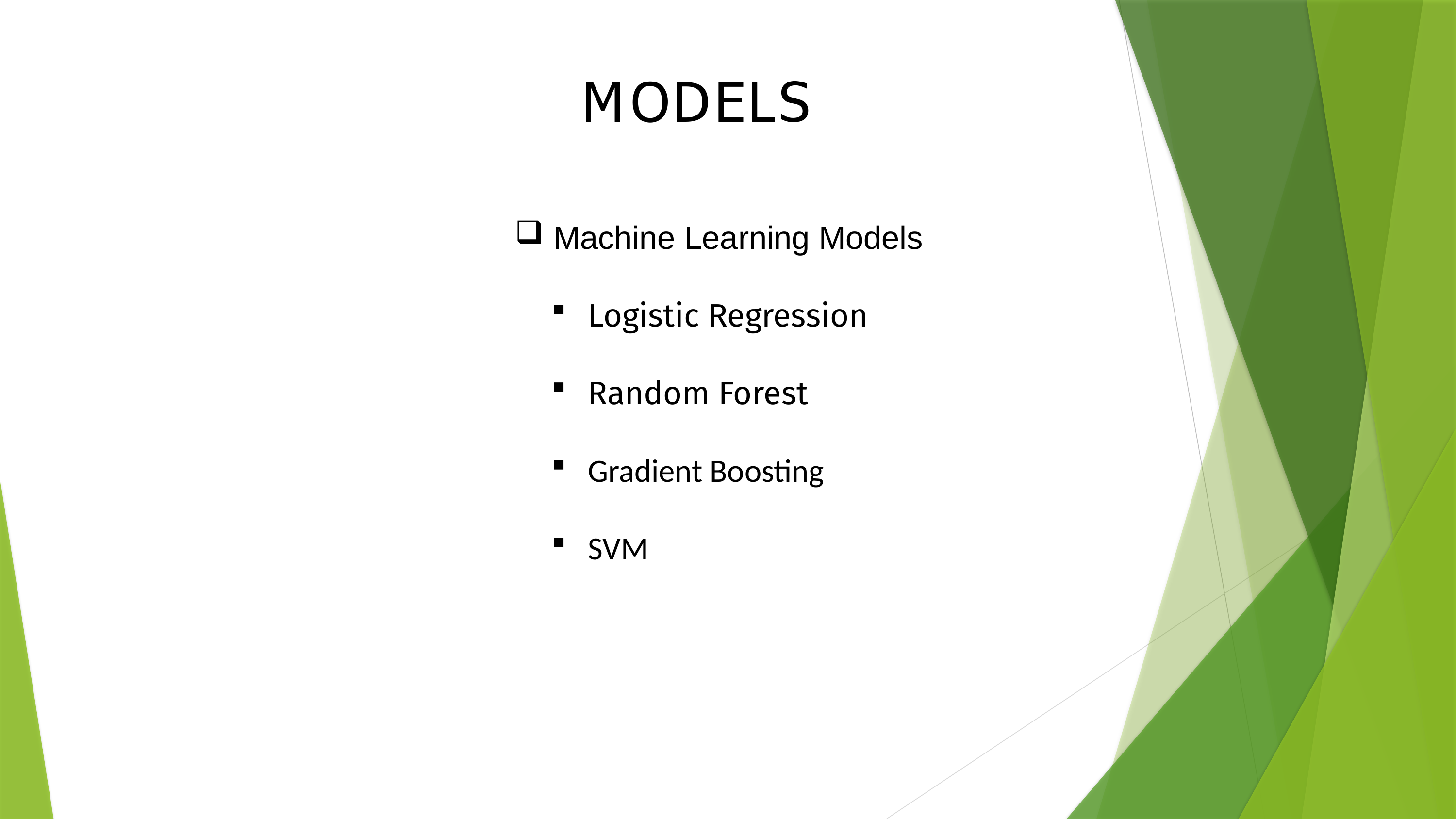

MODELS
 Machine Learning Models

Logistic Regression

Random Forest

Gradient Boosting

SVM